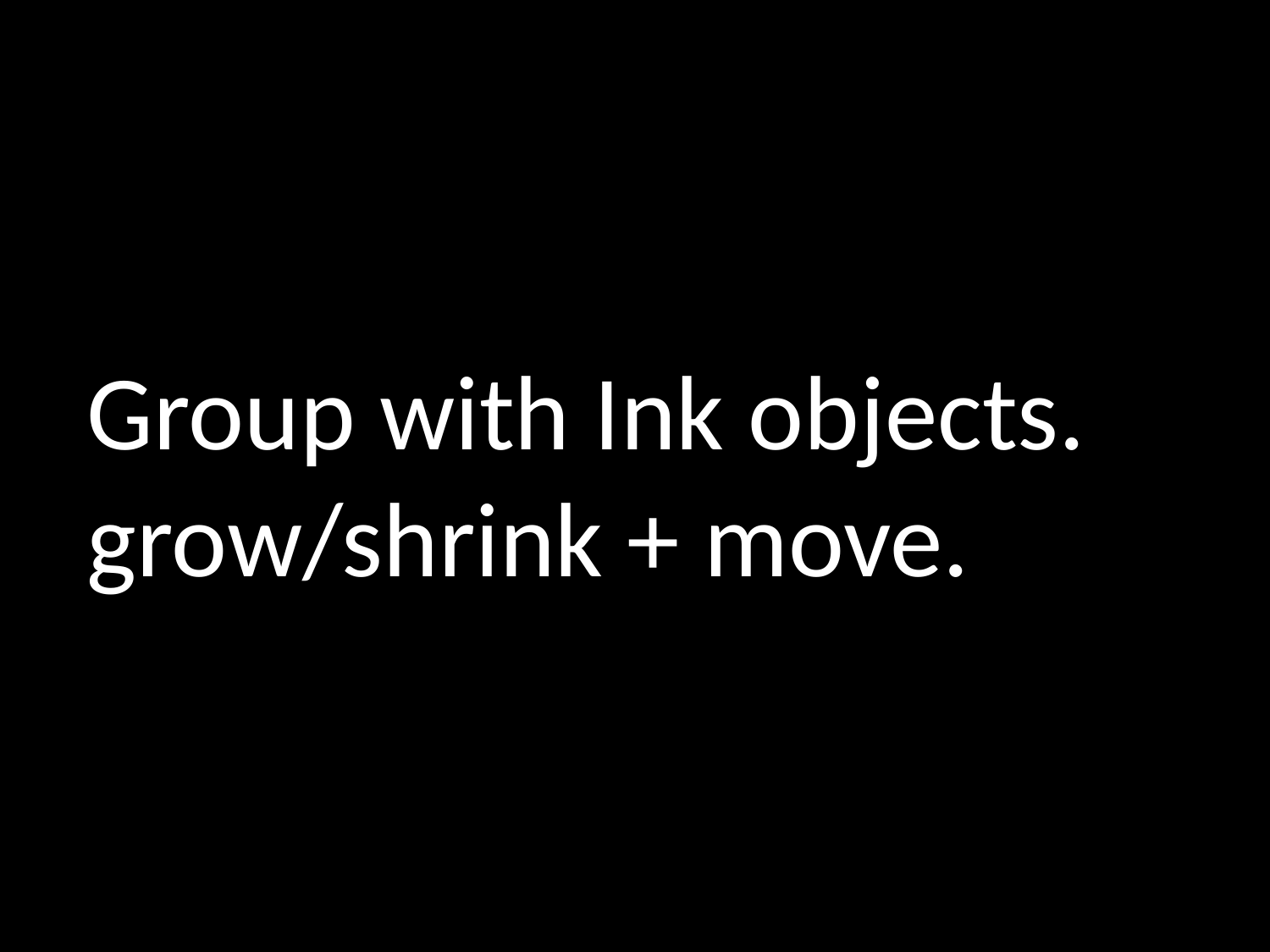

# Group with Ink objects. grow/shrink + move.